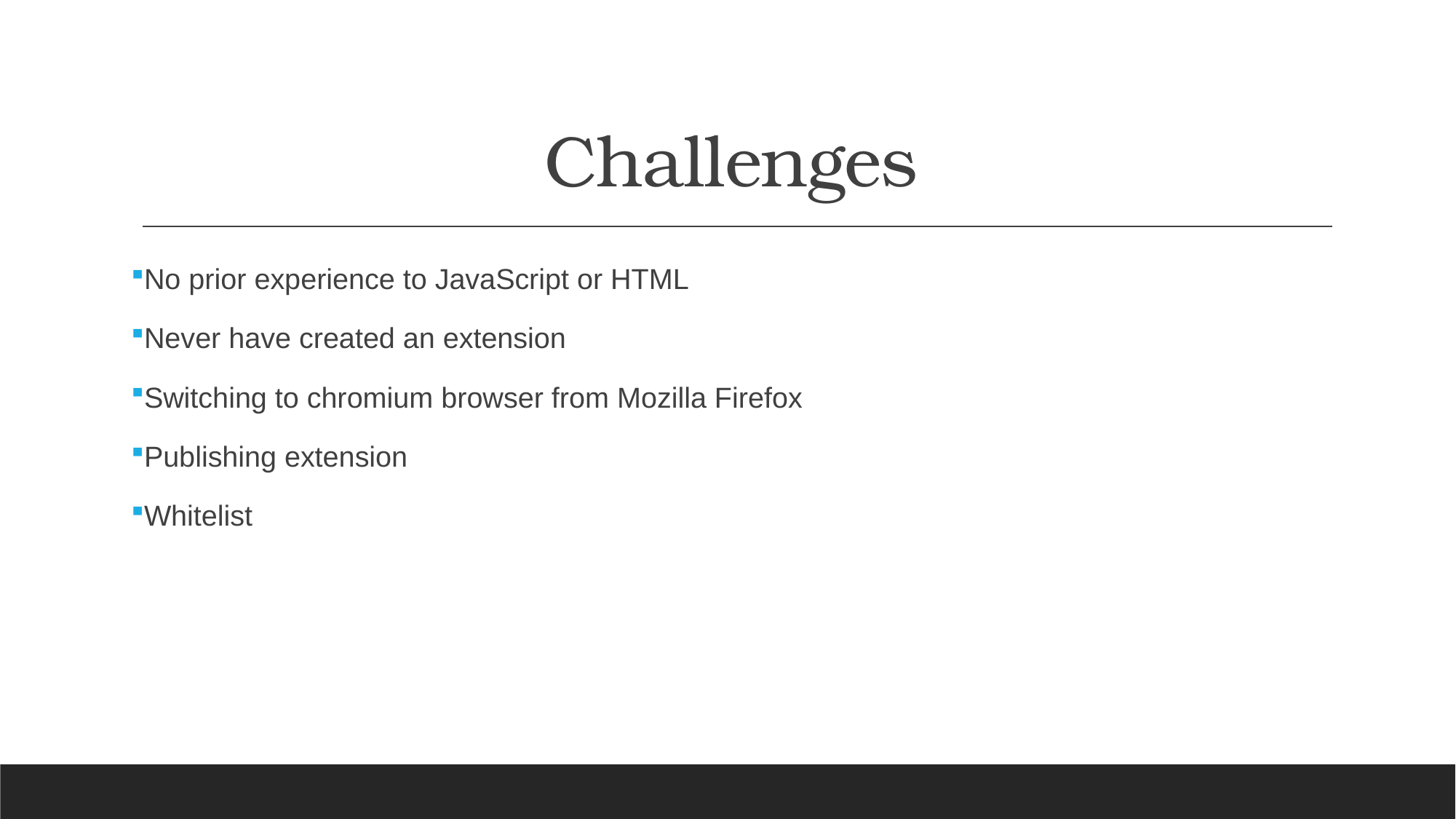

# Challenges
No prior experience to JavaScript or HTML
Never have created an extension
Switching to chromium browser from Mozilla Firefox
Publishing extension
Whitelist